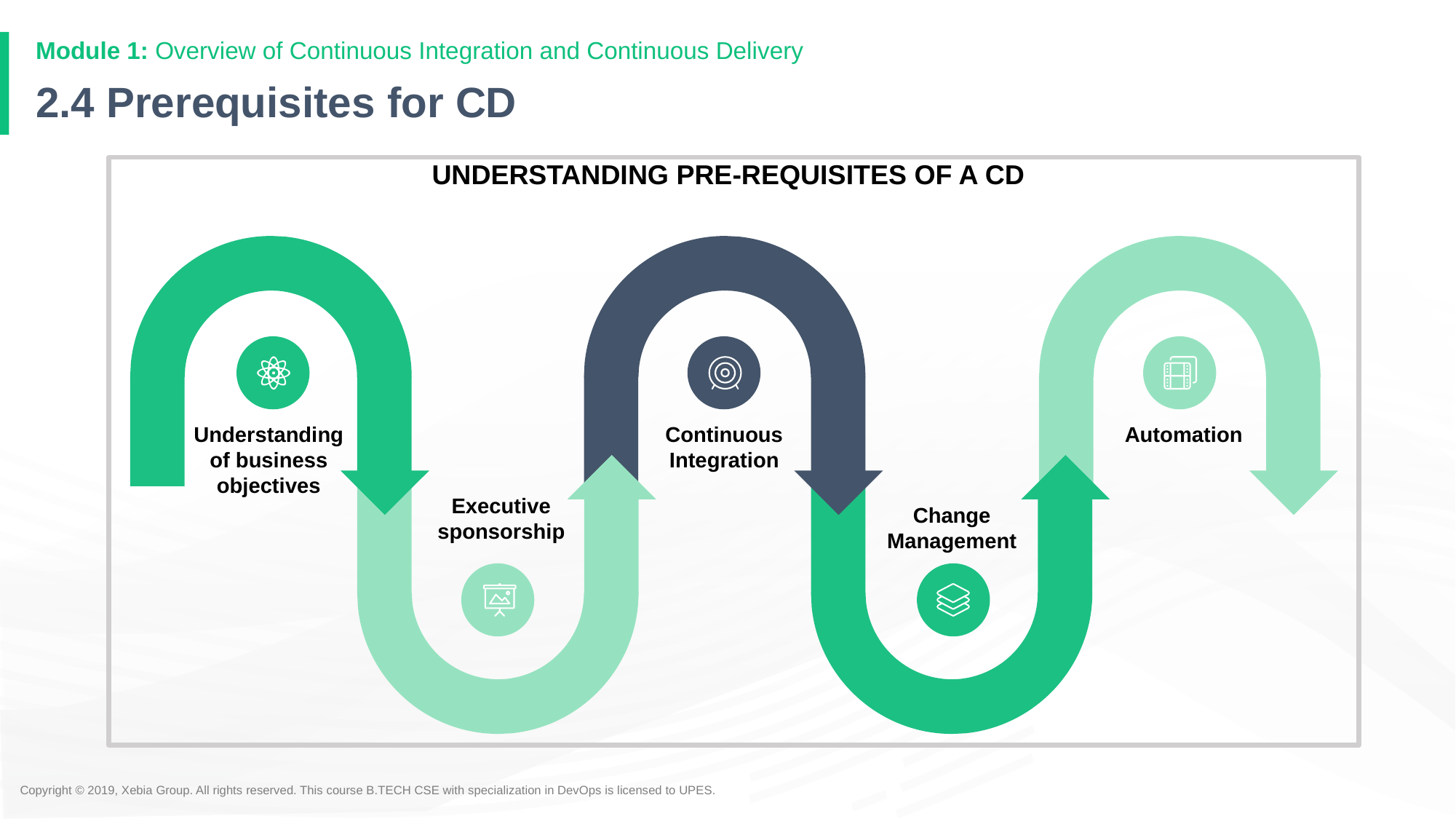

# 2.4 Prerequisites for CD

UNDERSTANDING PRE-REQUISITES OF A CD

Understanding of business objectives
Continuous Integration
Automation

Executive sponsorship
Change Management